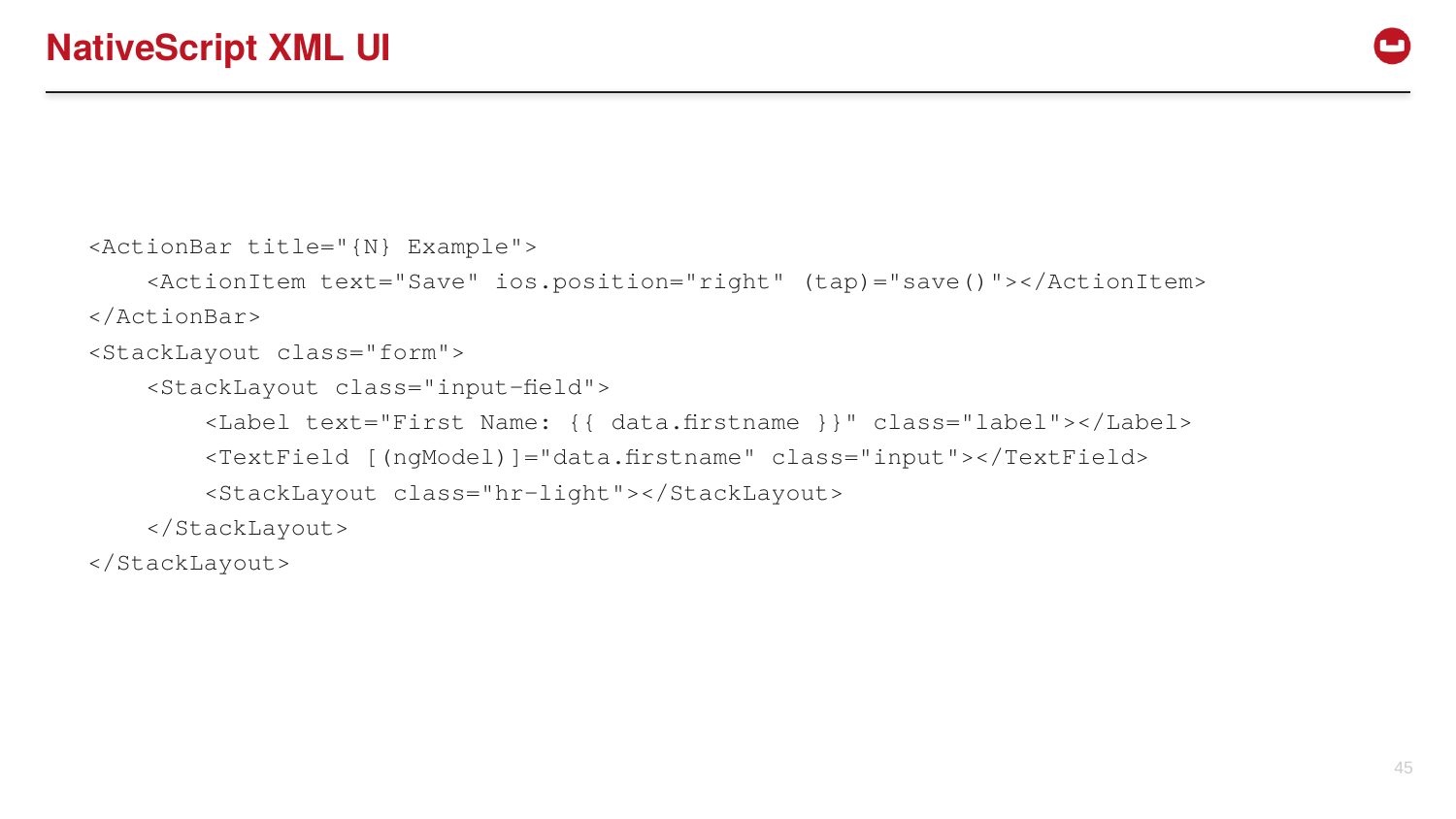

# NativeScript XML UI
<ActionBar title="{N} Example">
    <ActionItem text="Save" ios.position="right" (tap)="save()"></ActionItem>
</ActionBar>
<StackLayout class="form">
    <StackLayout class="input-field">
        <Label text="First Name: {{ data.firstname }}" class="label"></Label>
        <TextField [(ngModel)]="data.firstname" class="input"></TextField>
        <StackLayout class="hr-light"></StackLayout>
    </StackLayout>
</StackLayout>